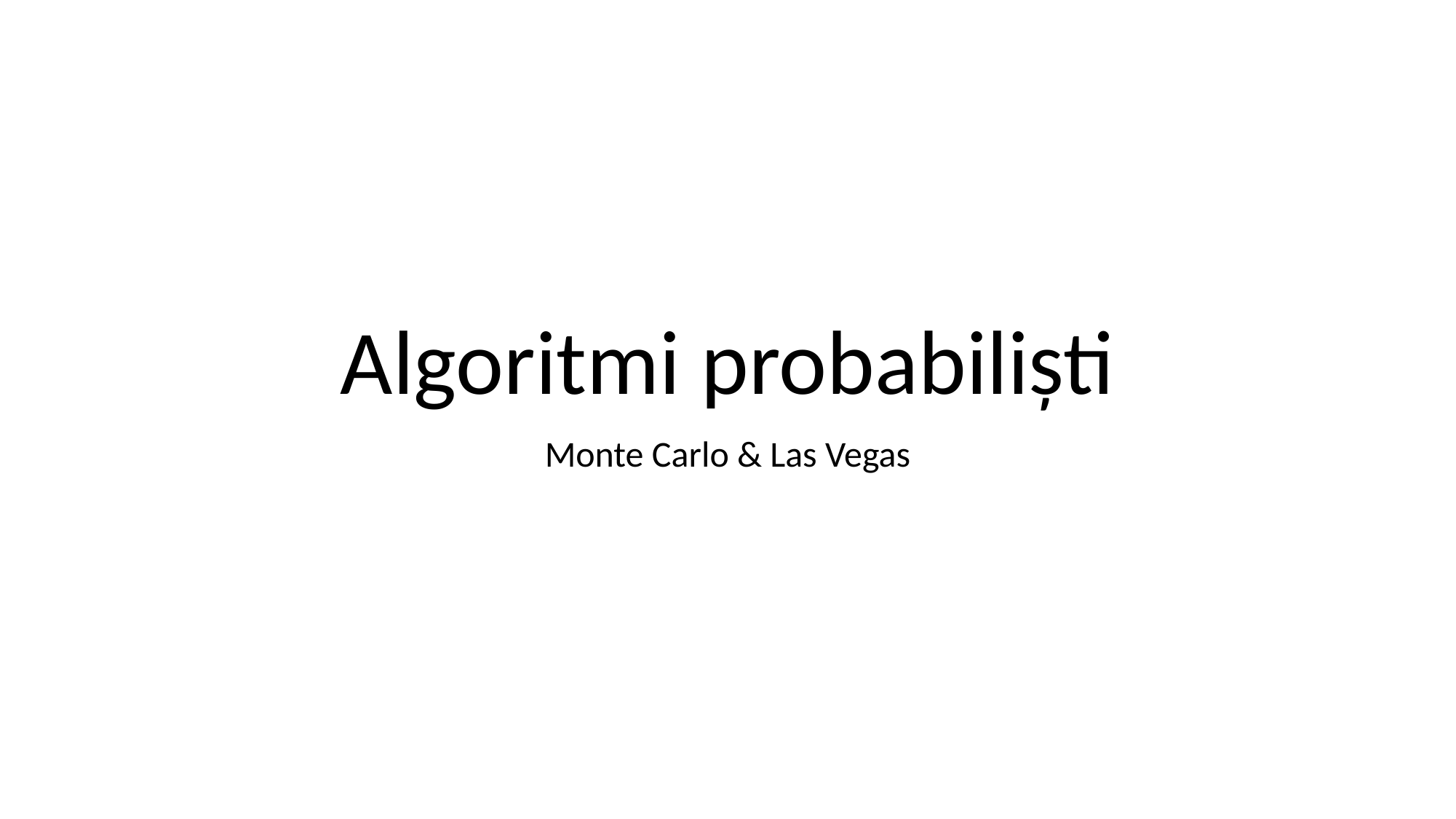

# Algoritmi probabiliști
Monte Carlo & Las Vegas